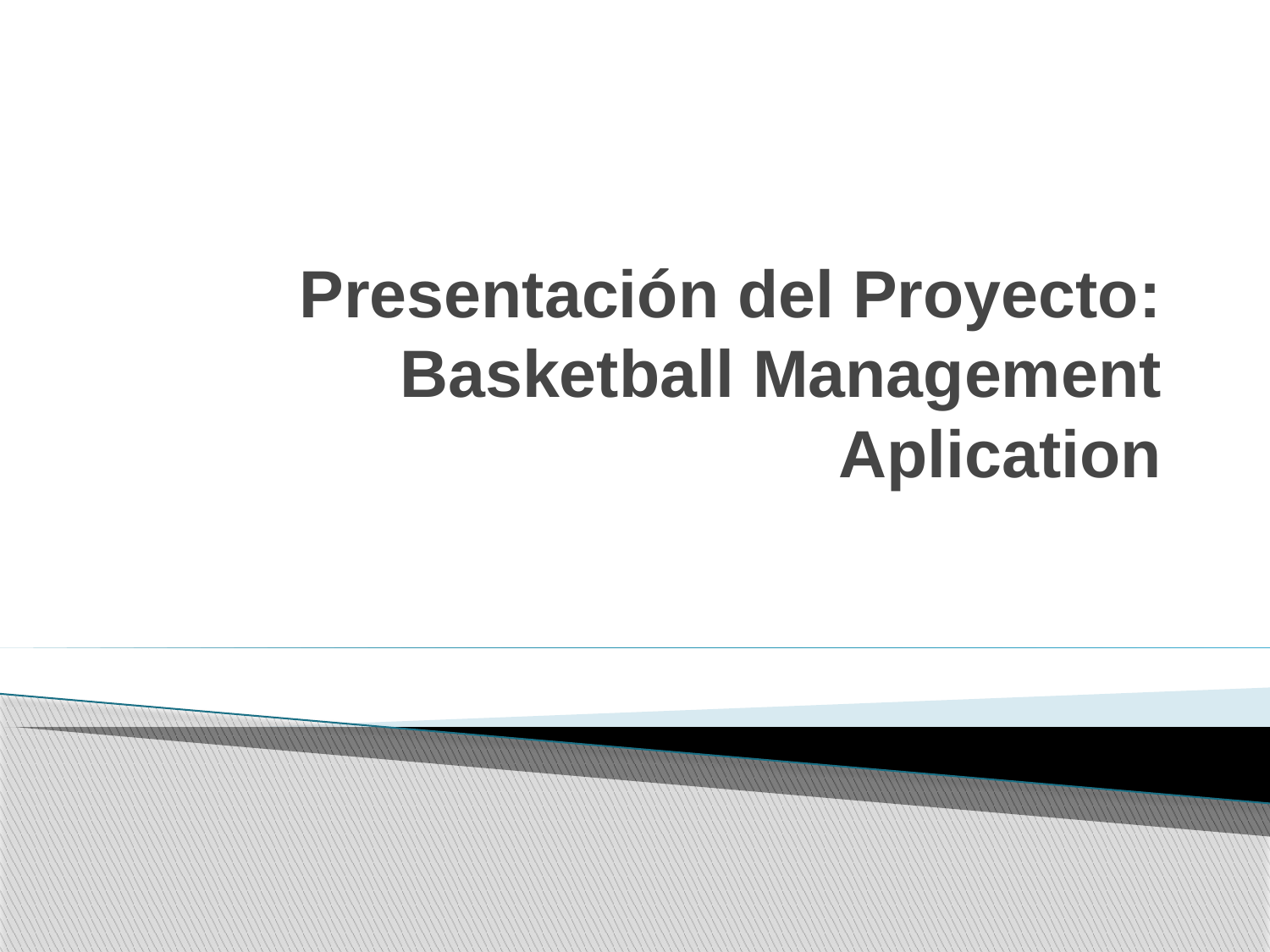

# Presentación del Proyecto: Basketball Management Aplication